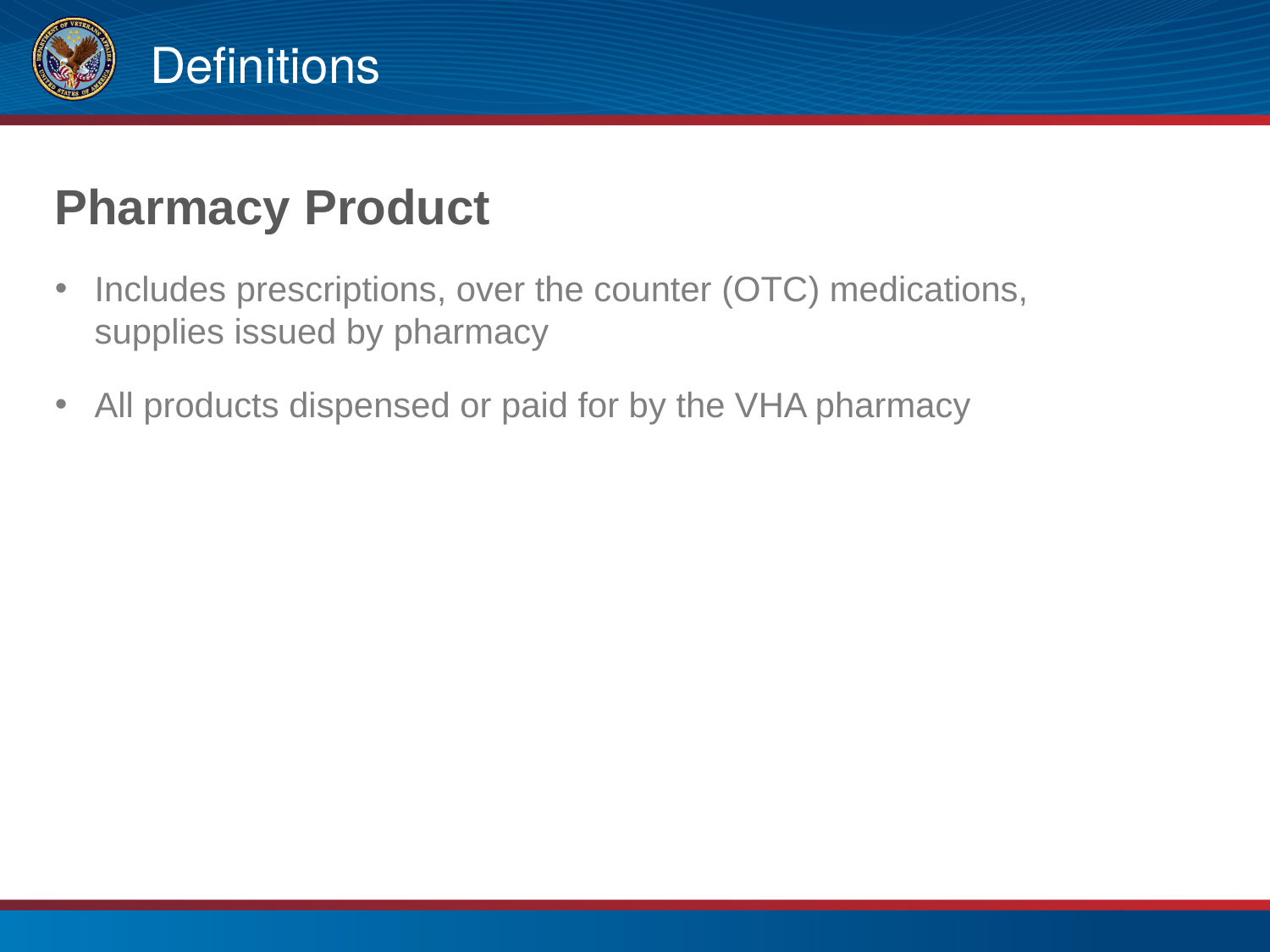

# Definitions
Pharmacy Product
Includes prescriptions, over the counter (OTC) medications, supplies issued by pharmacy
All products dispensed or paid for by the VHA pharmacy